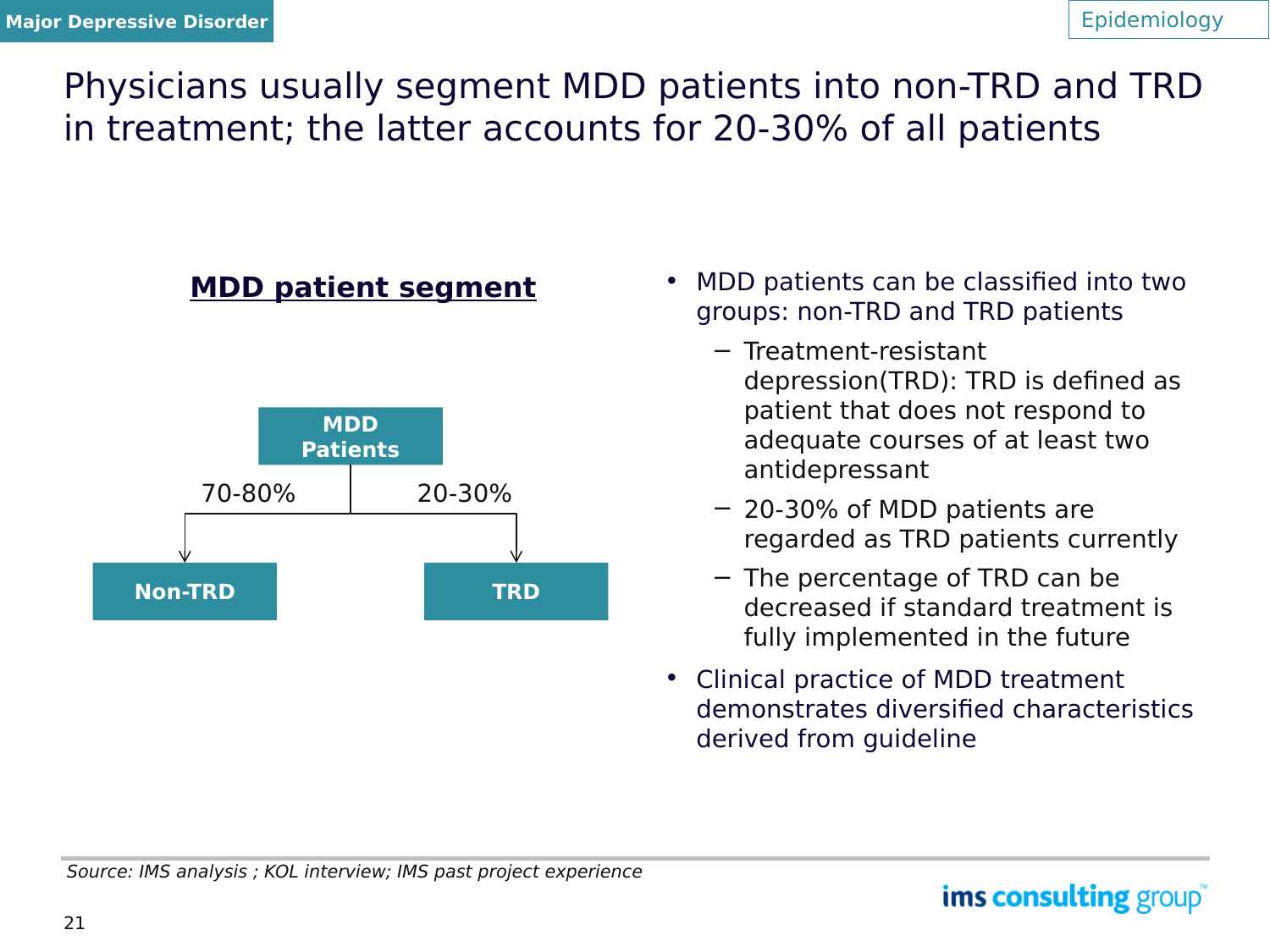

Major Depressive Disorder
Epidemiology
# Physicians usually segment MDD patients into non-TRD and TRD in treatment; the latter accounts for 20-30% of all patients
MDD patient segment
MDD patients can be classified into two groups: non-TRD and TRD patients
Treatment-resistant depression(TRD): TRD is defined as patient that does not respond to adequate courses of at least two antidepressant
20-30% of MDD patients are regarded as TRD patients currently
The percentage of TRD can be decreased if standard treatment is fully implemented in the future
Clinical practice of MDD treatment demonstrates diversified characteristics derived from guideline
MDD Patients
70-80%
20-30%
Non-TRD
TRD
Source: IMS analysis ; KOL interview; IMS past project experience